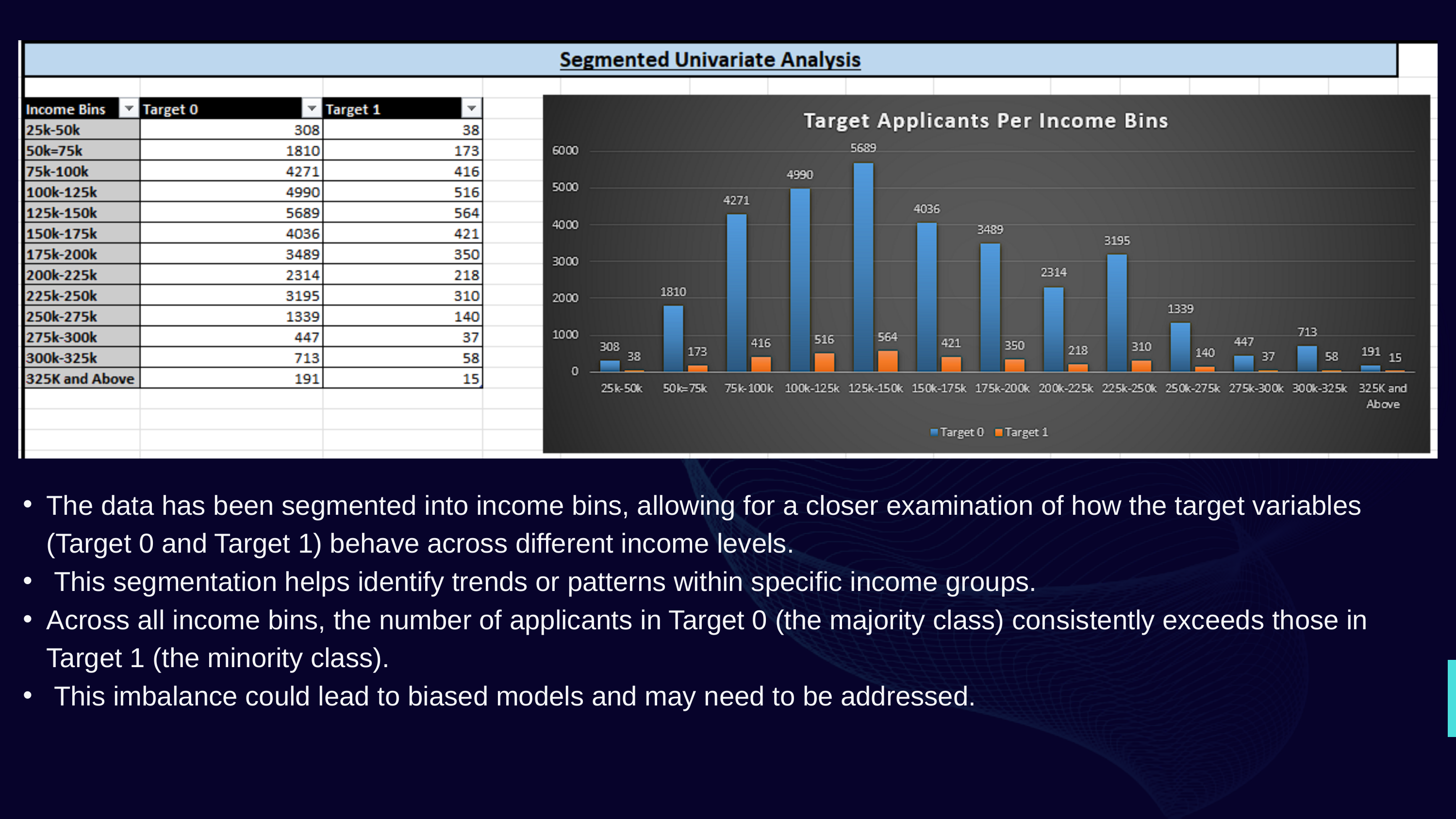

The data has been segmented into income bins, allowing for a closer examination of how the target variables (Target 0 and Target 1) behave across different income levels.
 This segmentation helps identify trends or patterns within specific income groups.
Across all income bins, the number of applicants in Target 0 (the majority class) consistently exceeds those in Target 1 (the minority class).
 This imbalance could lead to biased models and may need to be addressed.